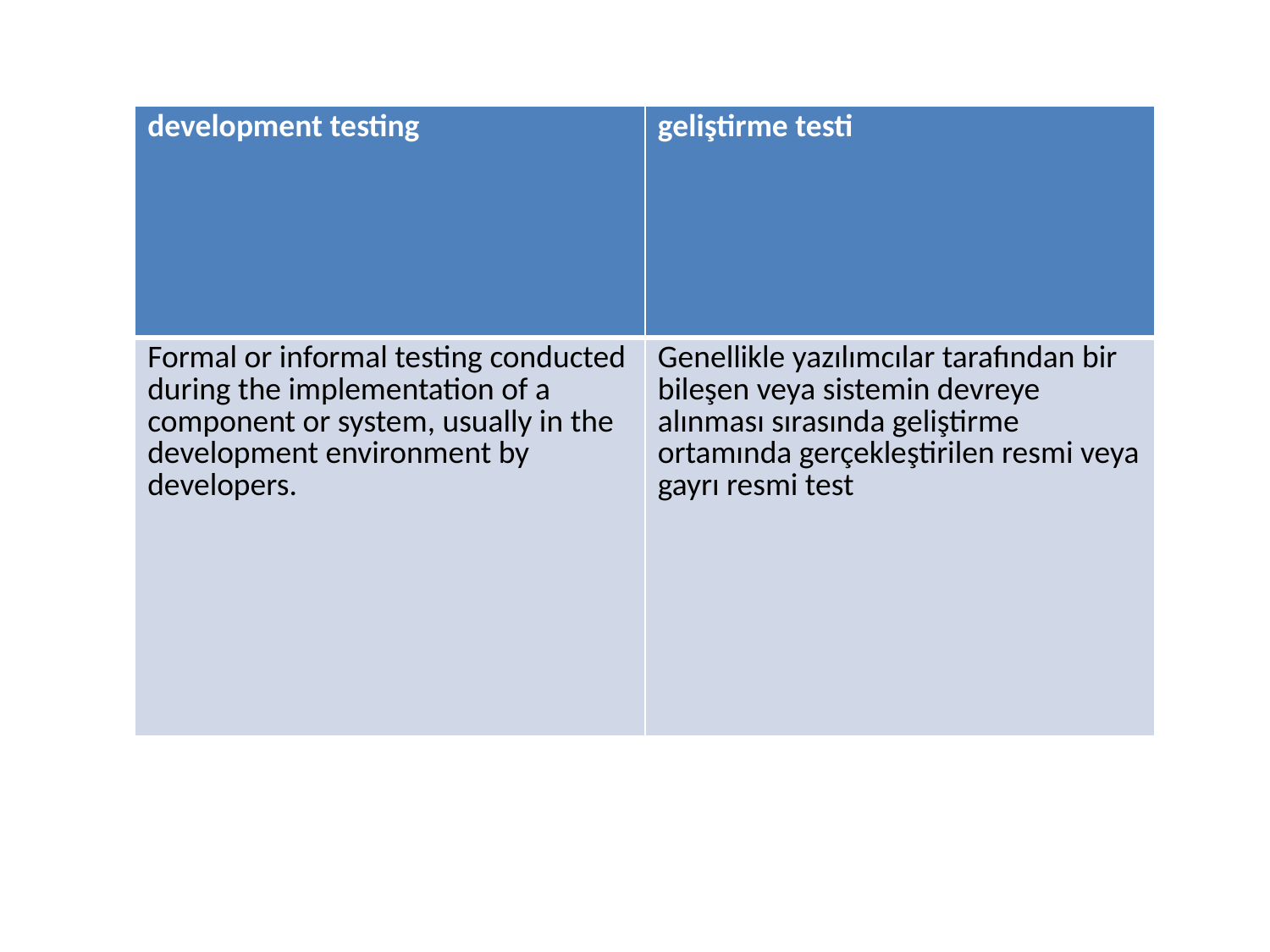

| development testing | geliştirme testi |
| --- | --- |
| Formal or informal testing conducted during the implementation of a component or system, usually in the development environment by developers. | Genellikle yazılımcılar tarafından bir bileşen veya sistemin devreye alınması sırasında geliştirme ortamında gerçekleştirilen resmi veya gayrı resmi test |